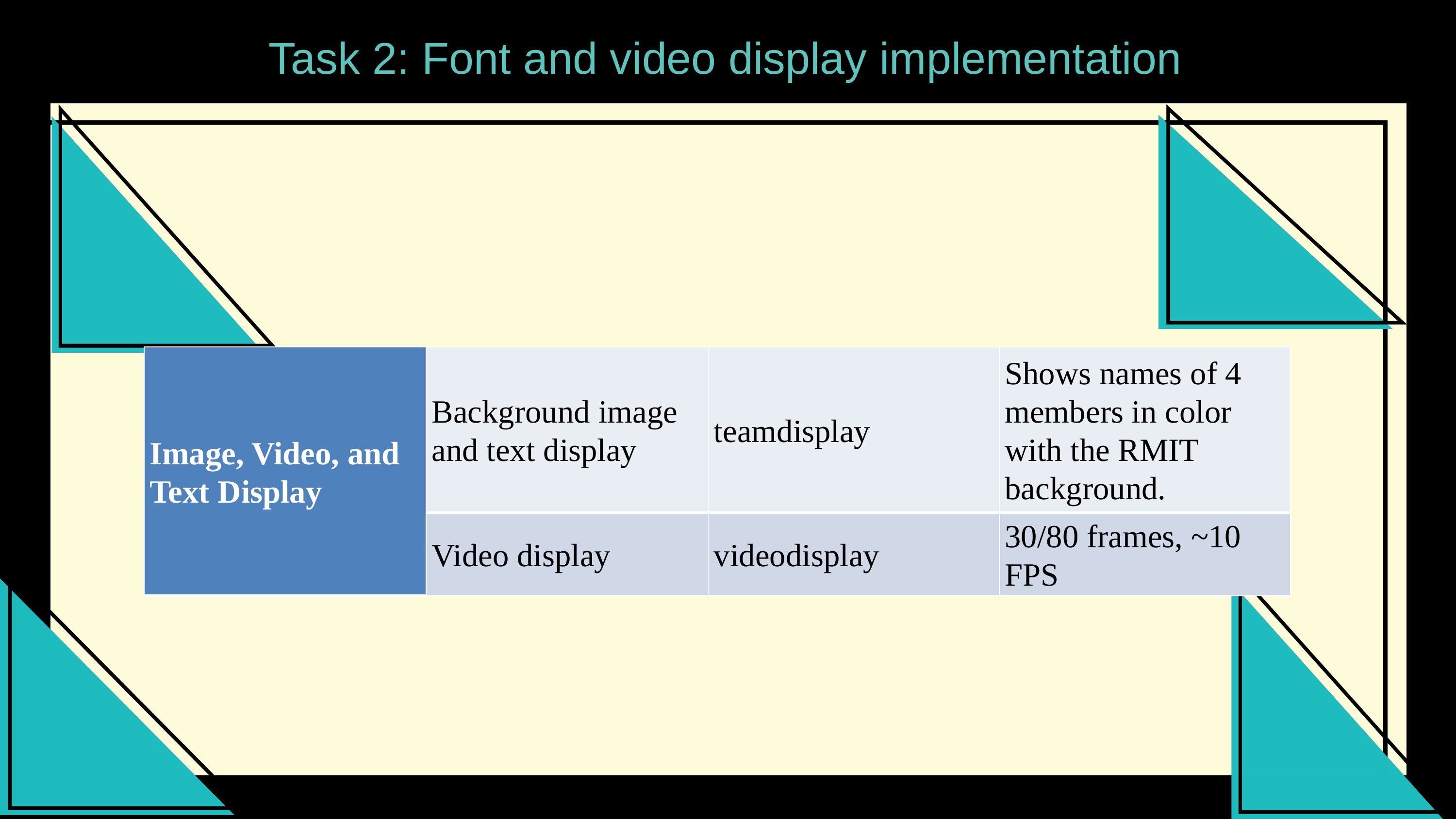

Task 2: Font and video display implementation

| Image, Video, and Text Display | Background image and text display | teamdisplay | Shows names of 4 members in color with the RMIT background. |
| --- | --- | --- | --- |
|  | Video display | videodisplay | 30/80 frames, ~10 FPS |